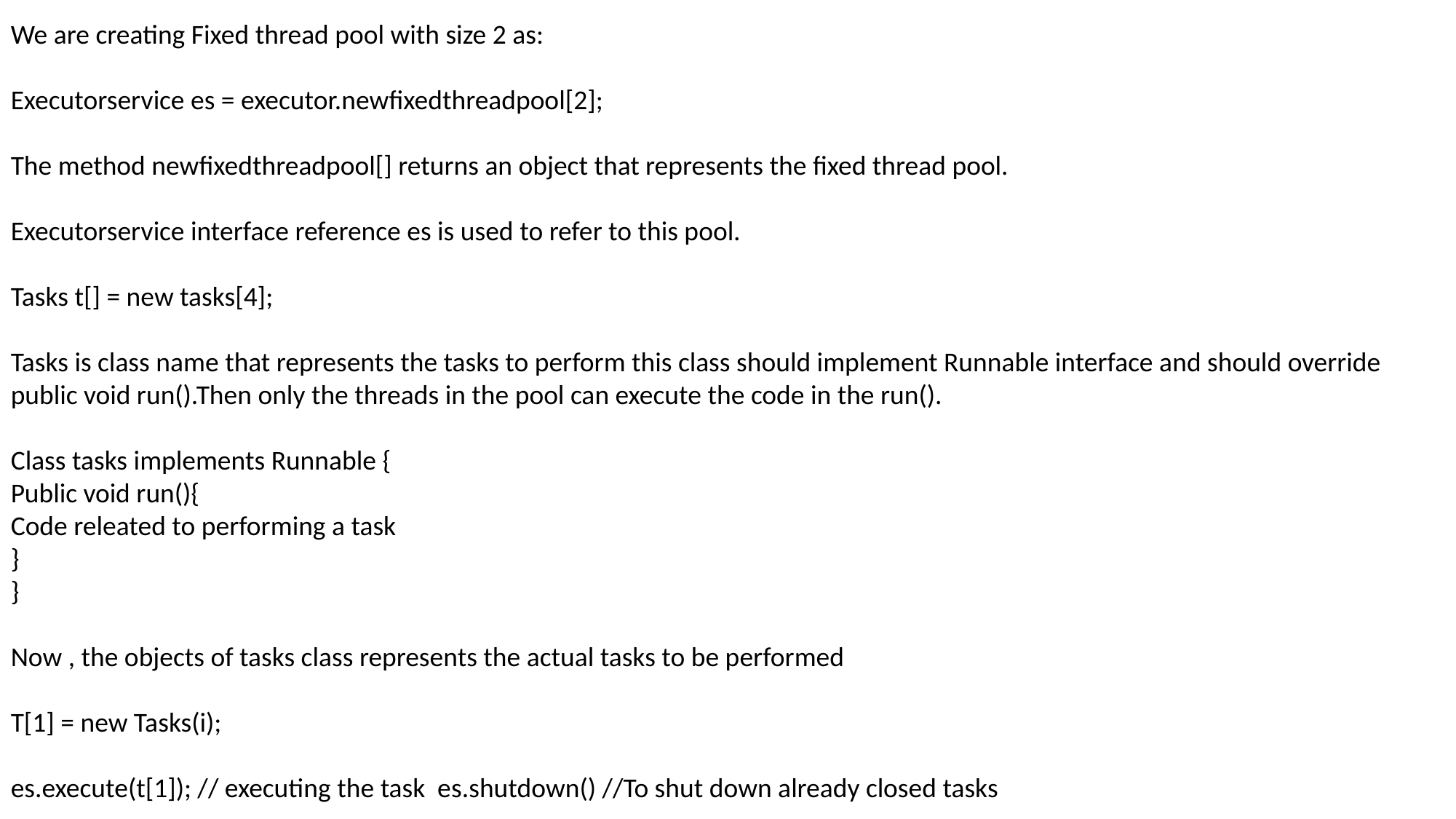

We are creating Fixed thread pool with size 2 as:

Executorservice es = executor.newfixedthreadpool[2];

The method newfixedthreadpool[] returns an object that represents the fixed thread pool.

Executorservice interface reference es is used to refer to this pool.

Tasks t[] = new tasks[4];

Tasks is class name that represents the tasks to perform this class should implement Runnable interface and should override public void run().Then only the threads in the pool can execute the code in the run().

Class tasks implements Runnable {
Public void run(){
Code releated to performing a task
}
}

Now , the objects of tasks class represents the actual tasks to be performed

T[1] = new Tasks(i);

es.execute(t[1]); // executing the task  es.shutdown() //To shut down already closed tasks